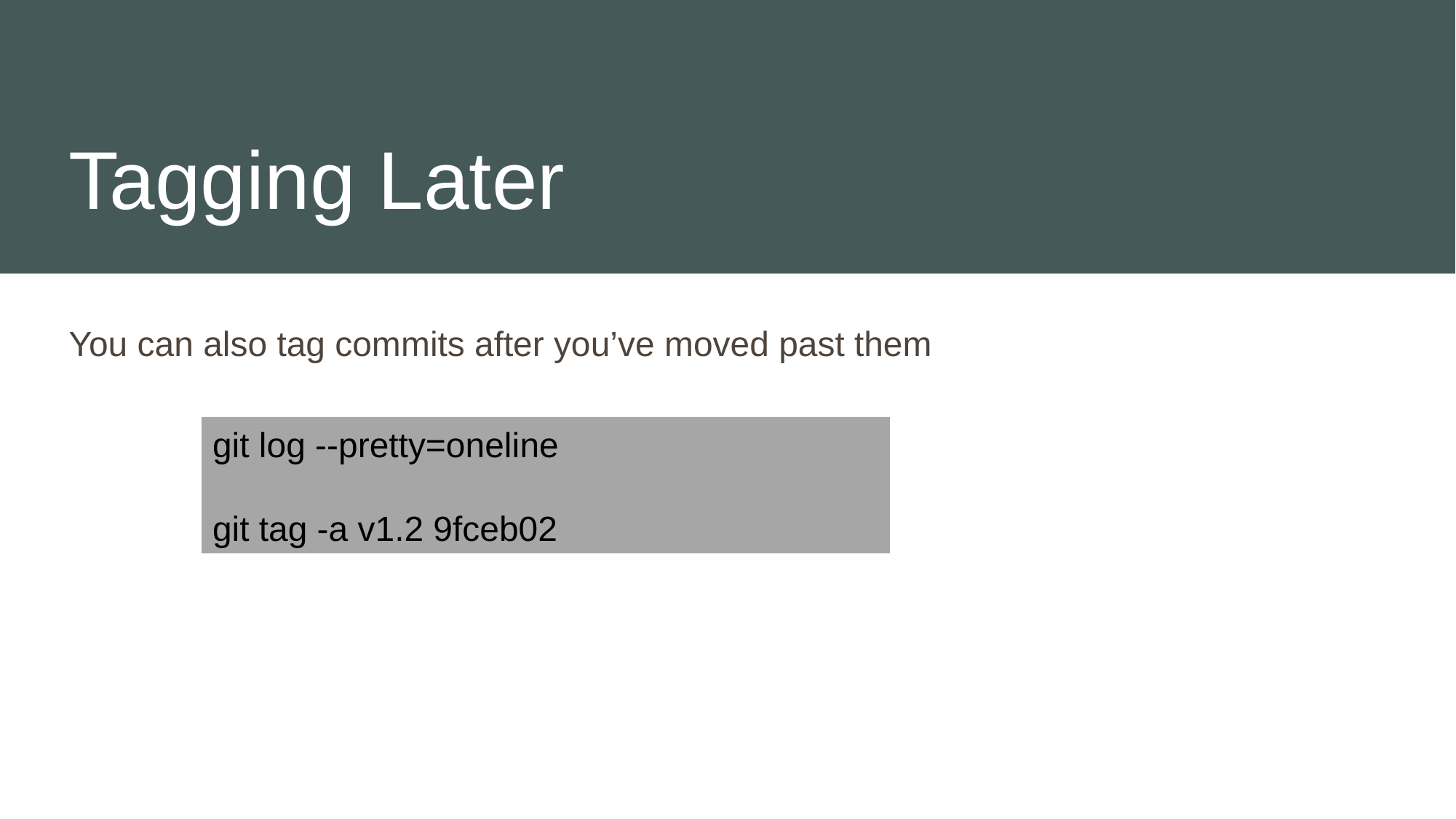

# Tagging Later
You can also tag commits after you’ve moved past them
git log --pretty=oneline

git tag -a v1.2 9fceb02